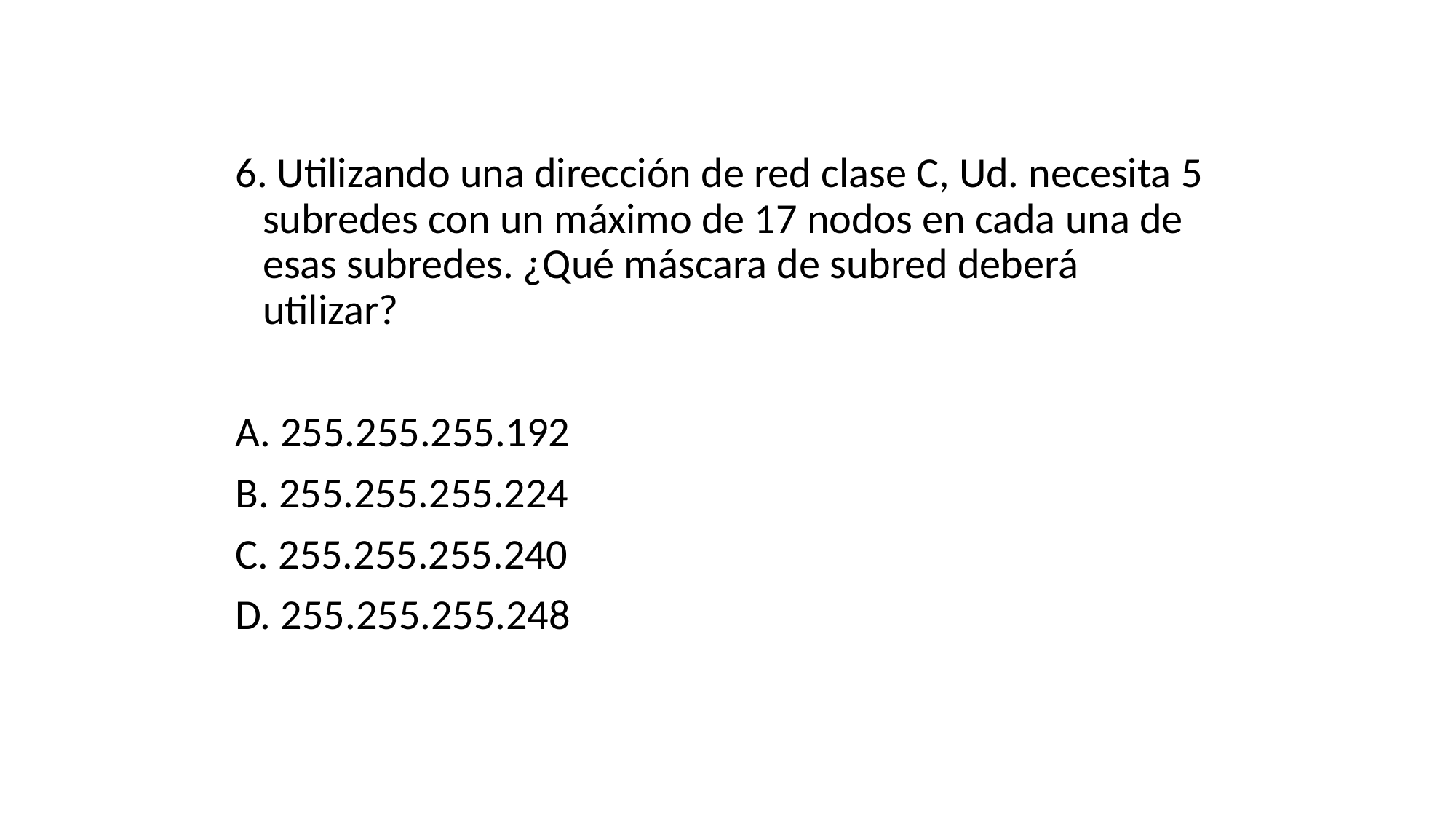

6. Utilizando una dirección de red clase C, Ud. necesita 5 subredes con un máximo de 17 nodos en cada una de esas subredes. ¿Qué máscara de subred deberá utilizar?

A. 255.255.255.192
B. 255.255.255.224
C. 255.255.255.240
D. 255.255.255.248